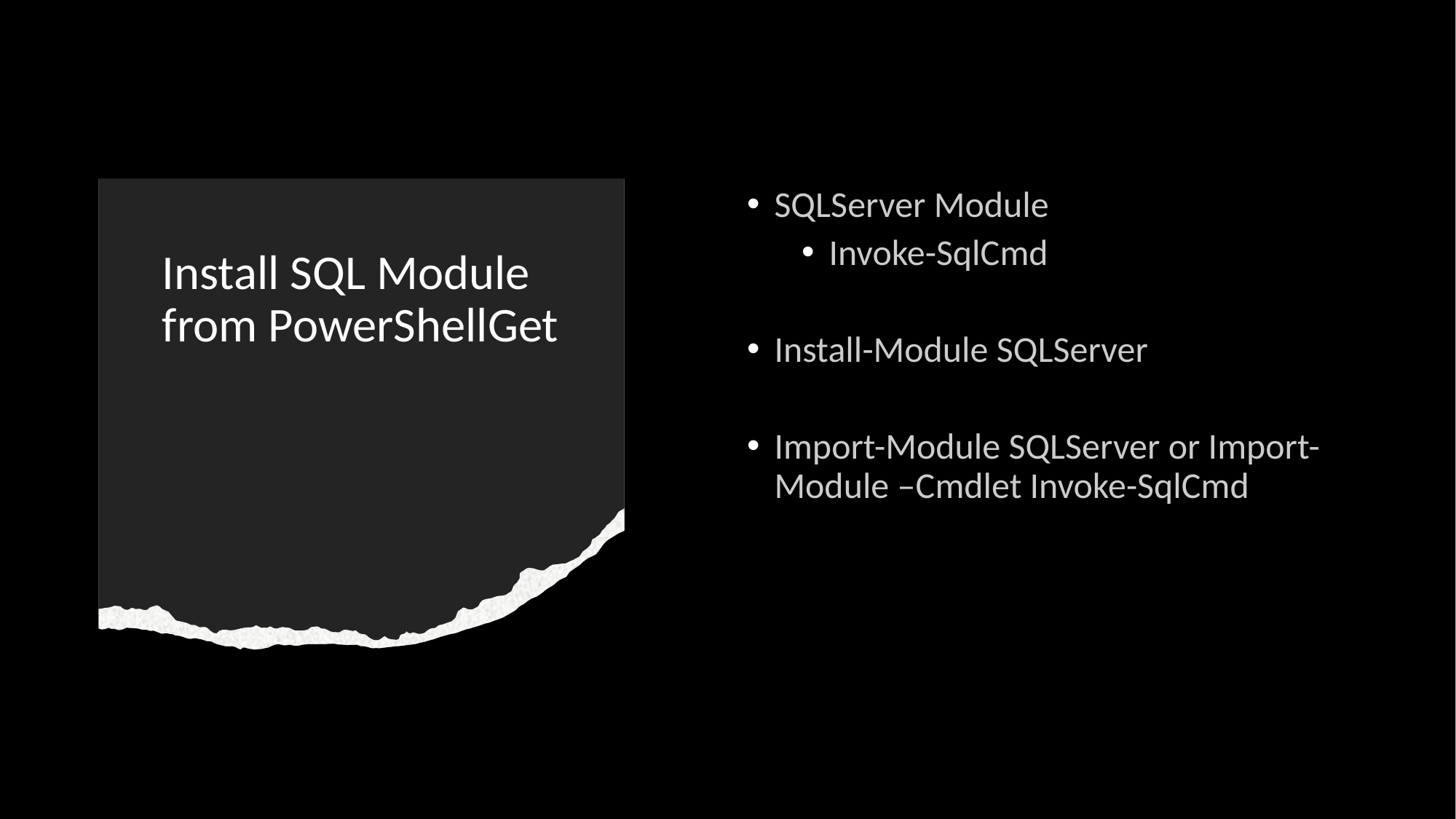

SQLServer Module
Invoke-SqlCmd

Install-Module SQLServer

Import-Module SQLServer or Import-Module –Cmdlet Invoke-SqlCmd
Install SQL Module from PowerShellGet